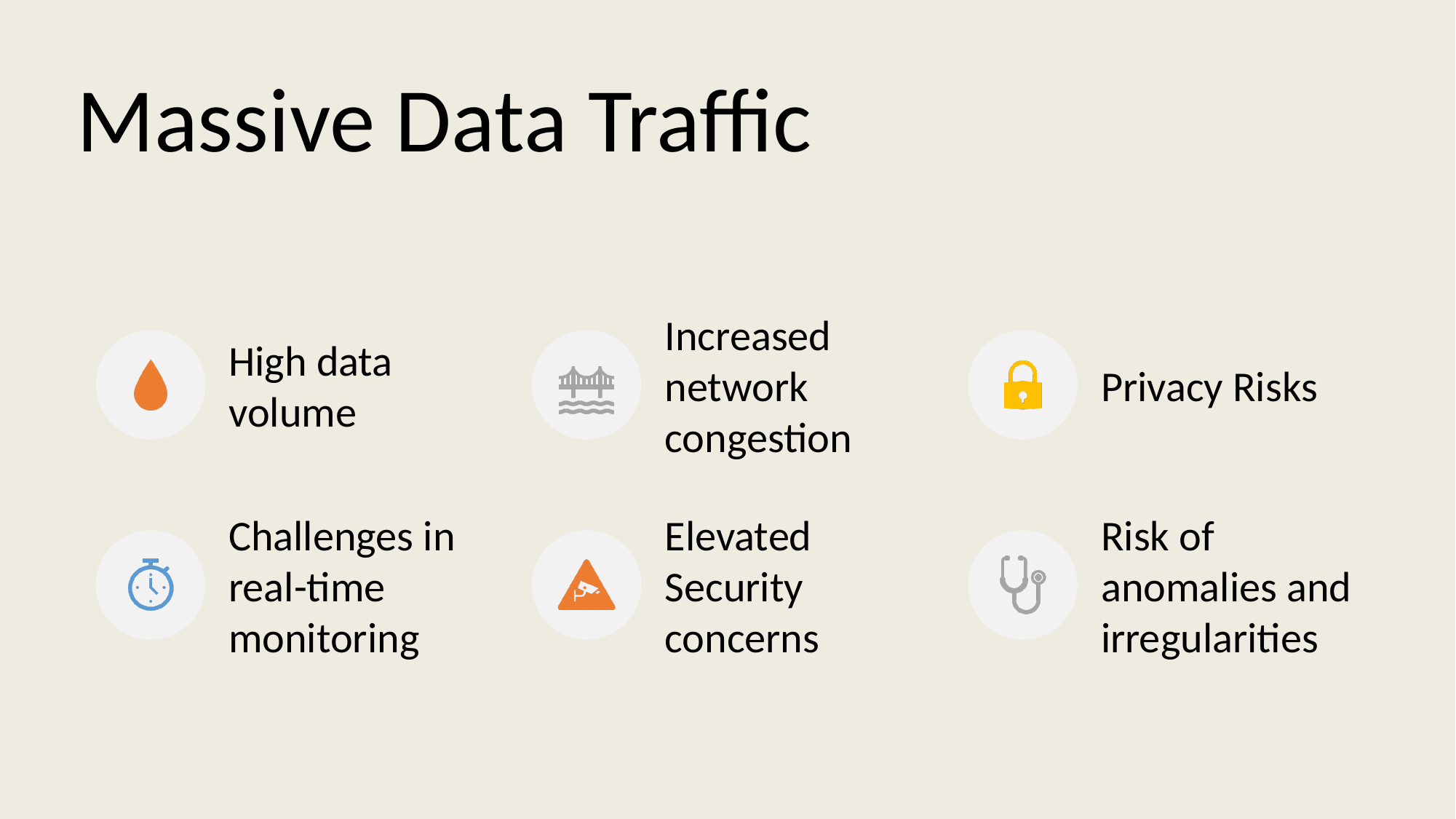

# Massive Data Traffic
High data volume
Increased network congestion
Privacy Risks
Challenges in real-time monitoring
Elevated Security concerns
Risk of anomalies and irregularities